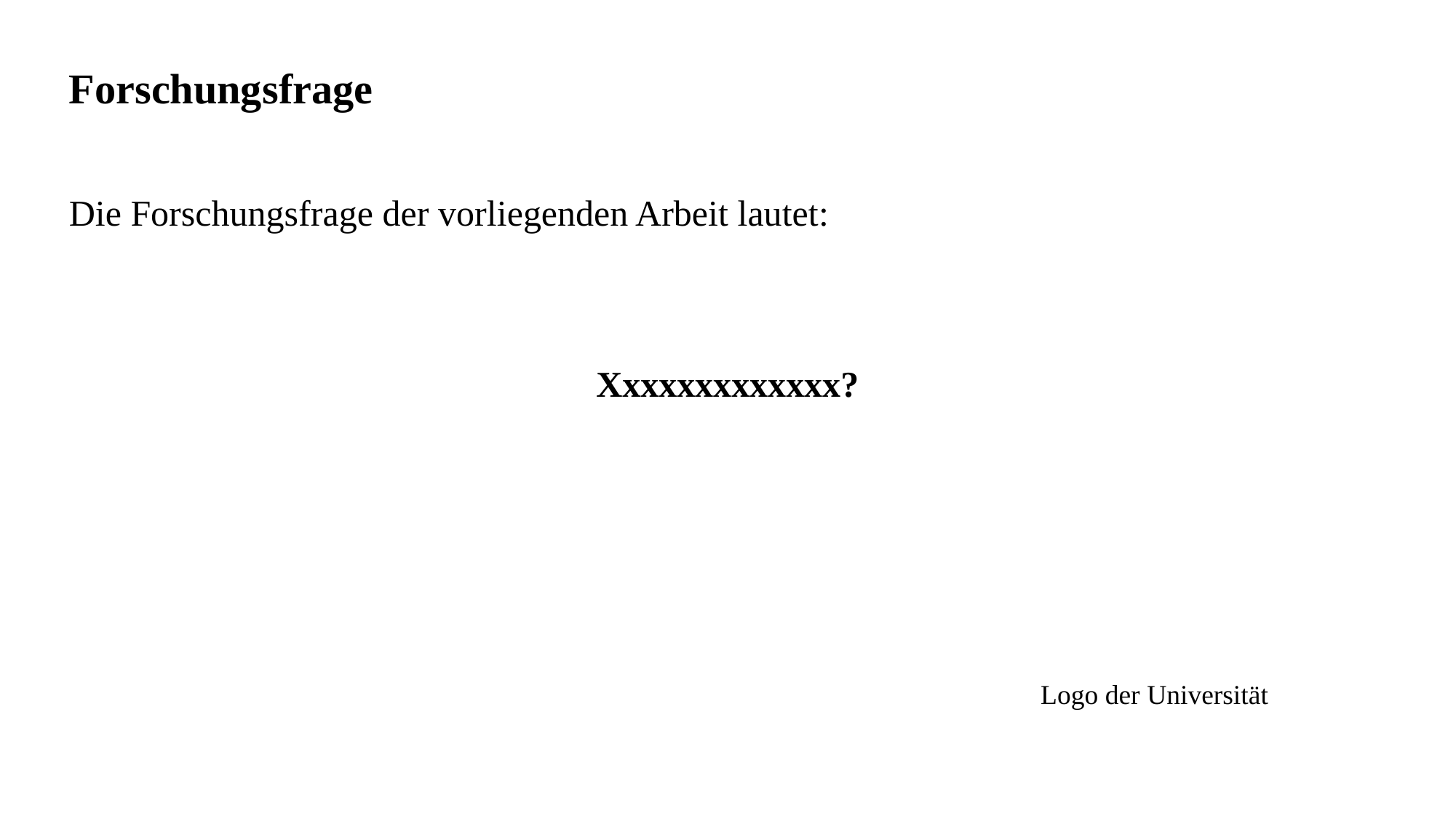

# Forschungsfrage
Die Forschungsfrage der vorliegenden Arbeit lautet:
Xxxxxxxxxxxxx?
Logo der Universität